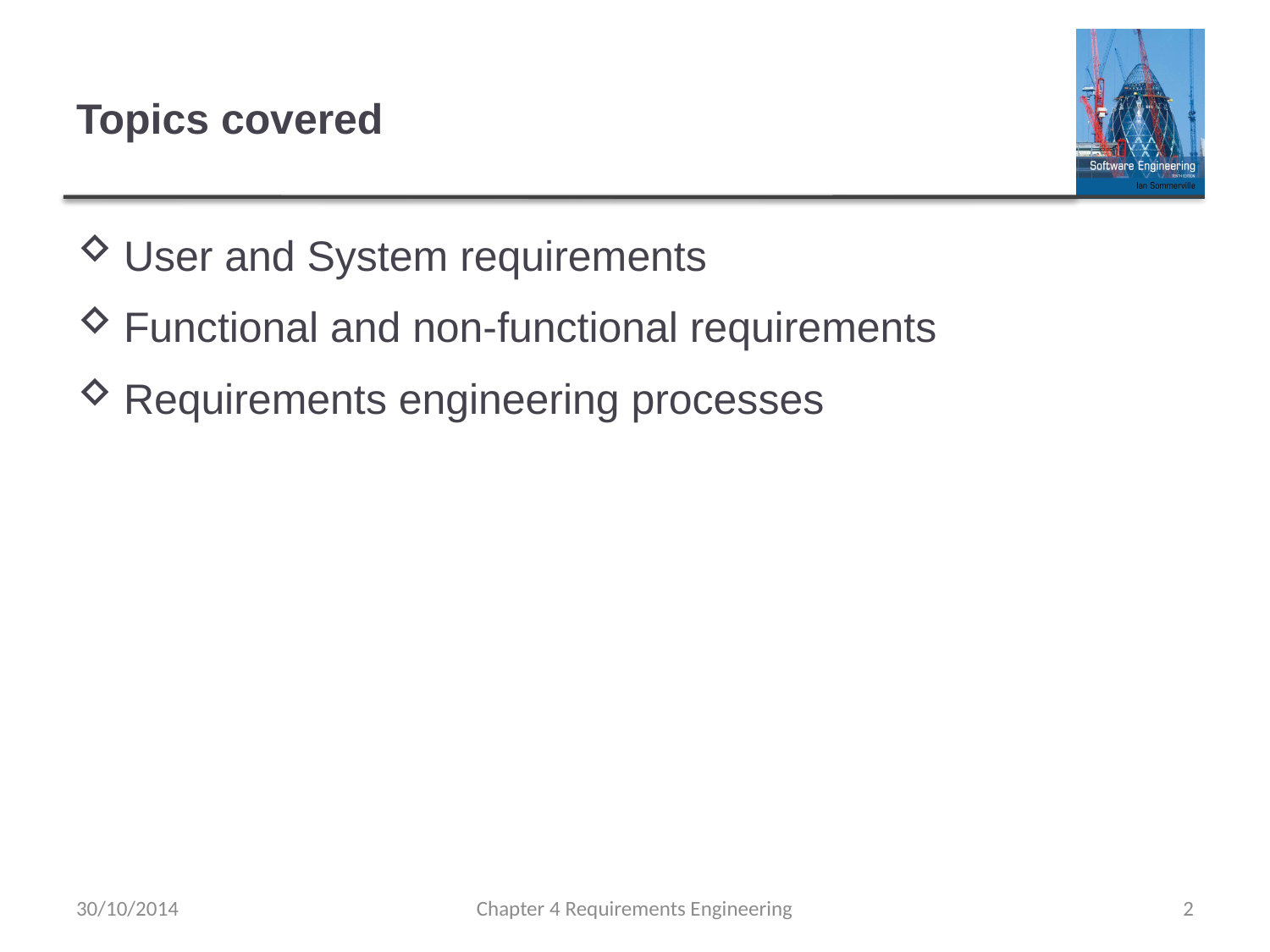

# Topics covered
User and System requirements
Functional and non-functional requirements
Requirements engineering processes

30/10/2014
Chapter 4 Requirements Engineering
2